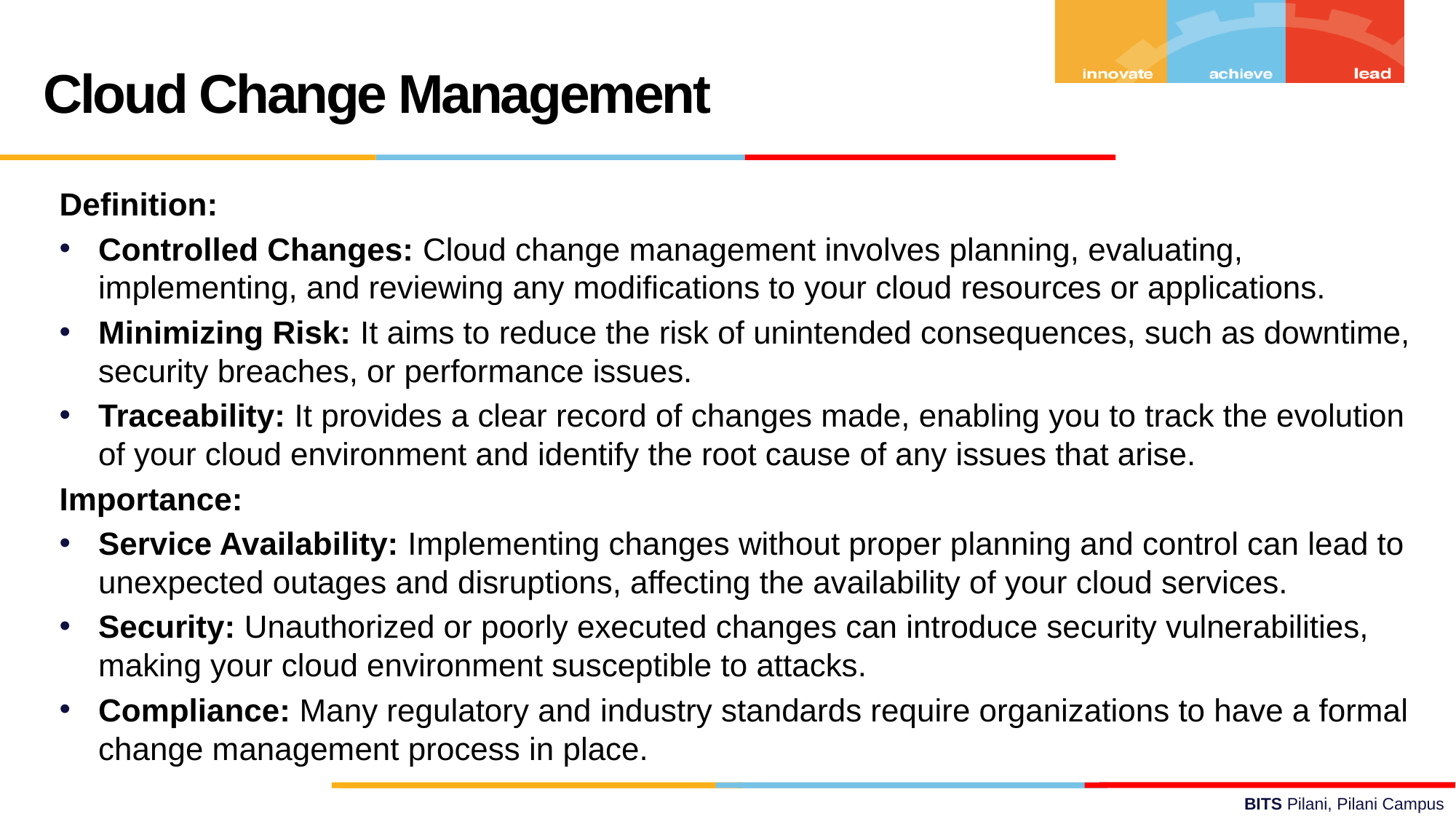

Cloud Change Management
Definition:
Controlled Changes: Cloud change management involves planning, evaluating, implementing, and reviewing any modifications to your cloud resources or applications.
Minimizing Risk: It aims to reduce the risk of unintended consequences, such as downtime, security breaches, or performance issues.
Traceability: It provides a clear record of changes made, enabling you to track the evolution of your cloud environment and identify the root cause of any issues that arise.
Importance:
Service Availability: Implementing changes without proper planning and control can lead to unexpected outages and disruptions, affecting the availability of your cloud services.
Security: Unauthorized or poorly executed changes can introduce security vulnerabilities, making your cloud environment susceptible to attacks.
Compliance: Many regulatory and industry standards require organizations to have a formal change management process in place.